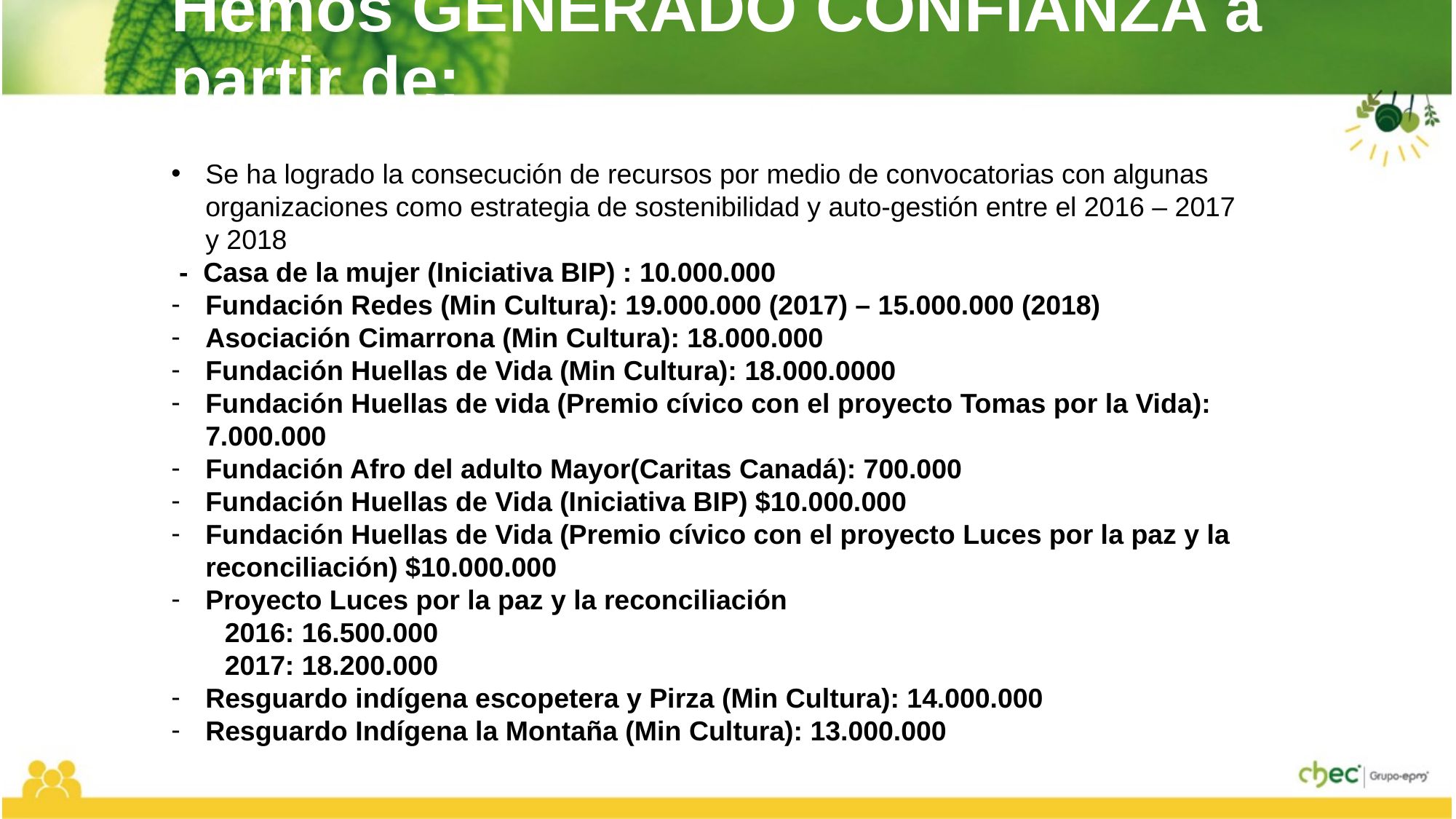

# Hemos GENERADO CONFIANZA a partir de:
Se ha logrado la consecución de recursos por medio de convocatorias con algunas organizaciones como estrategia de sostenibilidad y auto-gestión entre el 2016 – 2017 y 2018
 -  Casa de la mujer (Iniciativa BIP) : 10.000.000
Fundación Redes (Min Cultura): 19.000.000 (2017) – 15.000.000 (2018)
Asociación Cimarrona (Min Cultura): 18.000.000
Fundación Huellas de Vida (Min Cultura): 18.000.0000
Fundación Huellas de vida (Premio cívico con el proyecto Tomas por la Vida): 7.000.000
Fundación Afro del adulto Mayor(Caritas Canadá): 700.000
Fundación Huellas de Vida (Iniciativa BIP) $10.000.000
Fundación Huellas de Vida (Premio cívico con el proyecto Luces por la paz y la reconciliación) $10.000.000
Proyecto Luces por la paz y la reconciliación
       2016: 16.500.000
       2017: 18.200.000
Resguardo indígena escopetera y Pirza (Min Cultura): 14.000.000
Resguardo Indígena la Montaña (Min Cultura): 13.000.000